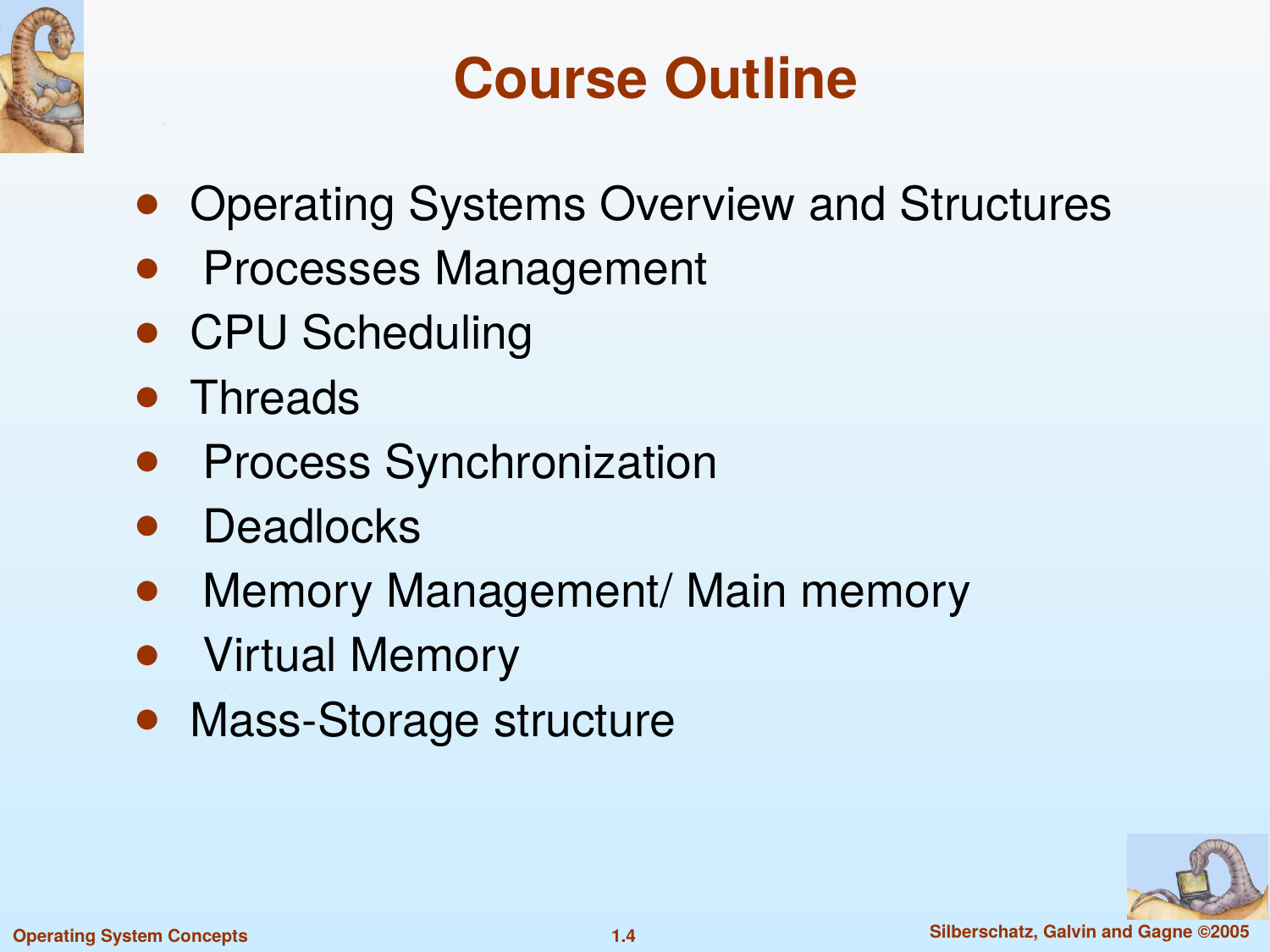

# Course Outline
Operating Systems Overview and Structures
 Processes Management
CPU Scheduling
Threads
 Process Synchronization
 Deadlocks
 Memory Management/ Main memory
 Virtual Memory
Mass-Storage structure